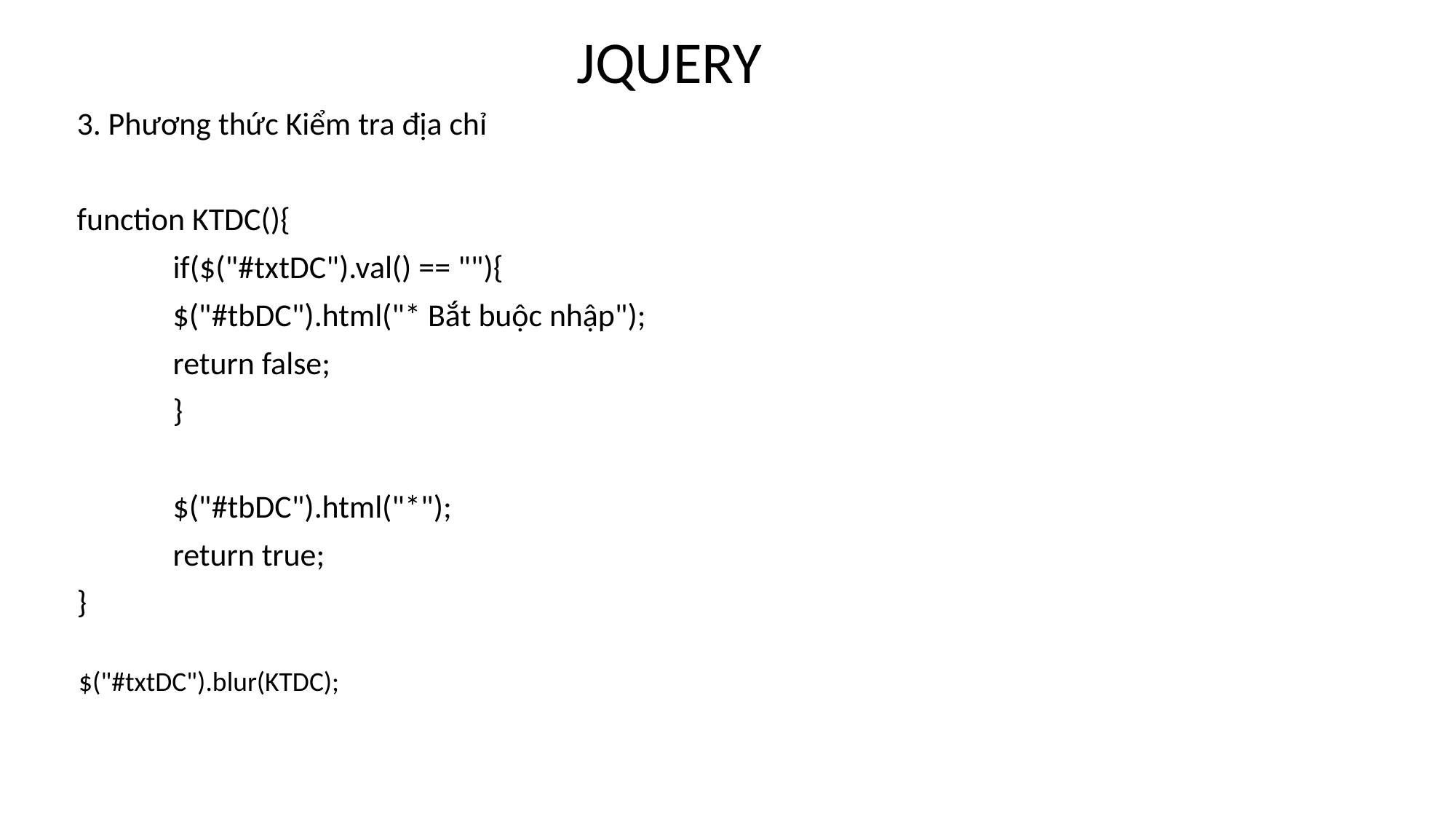

# JQUERY
3. Phương thức Kiểm tra địa chỉ

function KTDC(){
	if($("#txtDC").val() == ""){
		$("#tbDC").html("* Bắt buộc nhập");
		return false;
	}

	$("#tbDC").html("*");
	return true;
}
$("#txtDC").blur(KTDC);